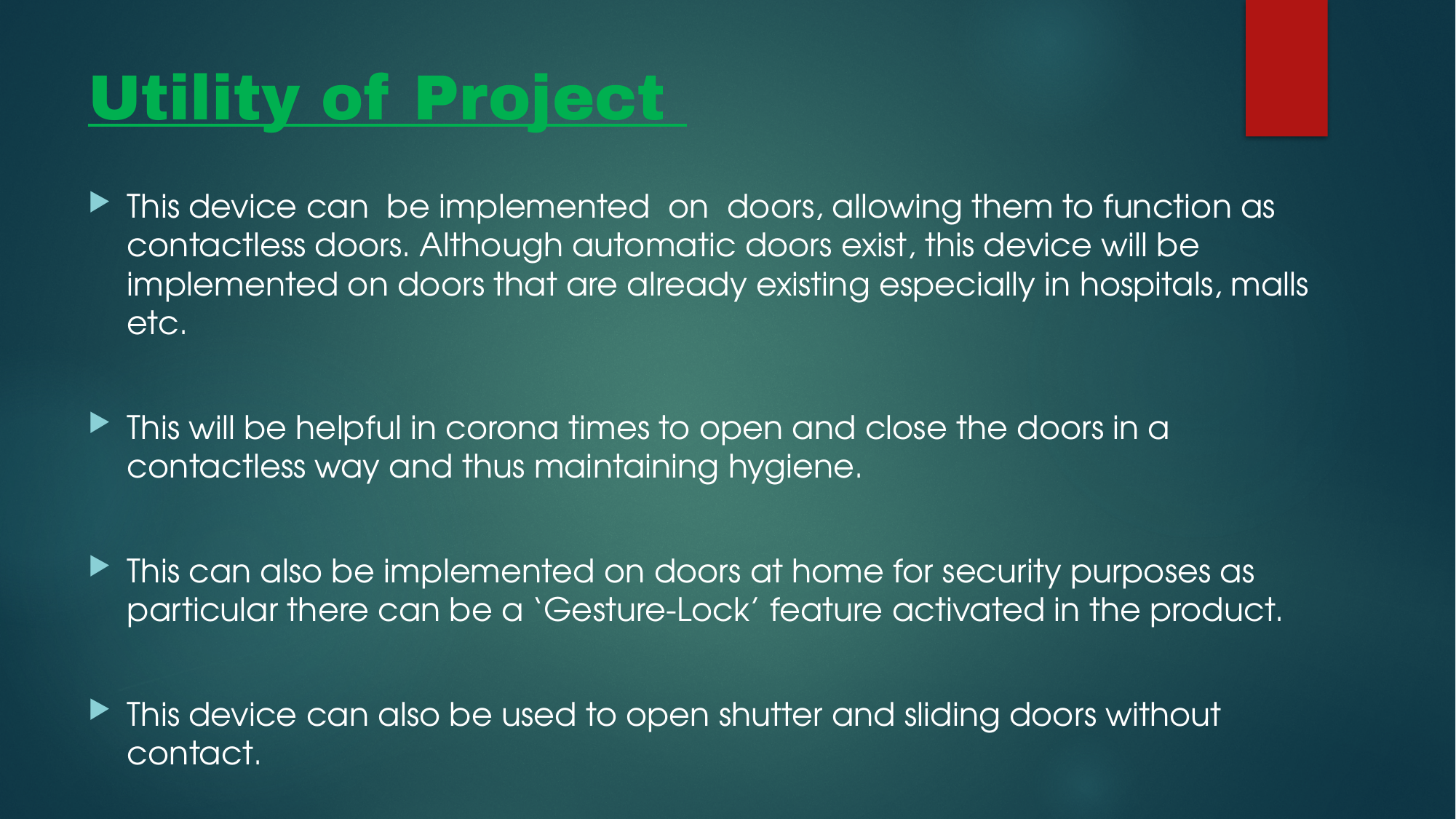

# Utility of Project
This device can  be implemented  on  doors, allowing them to function as contactless doors. Although automatic doors exist, this device will be implemented on doors that are already existing especially in hospitals, malls etc.

This will be helpful in corona times to open and close the doors in a contactless way and thus maintaining hygiene.

This can also be implemented on doors at home for security purposes as  particular there can be a ‘Gesture-Lock’ feature activated in the product.

This device can also be used to open shutter and sliding doors without contact.